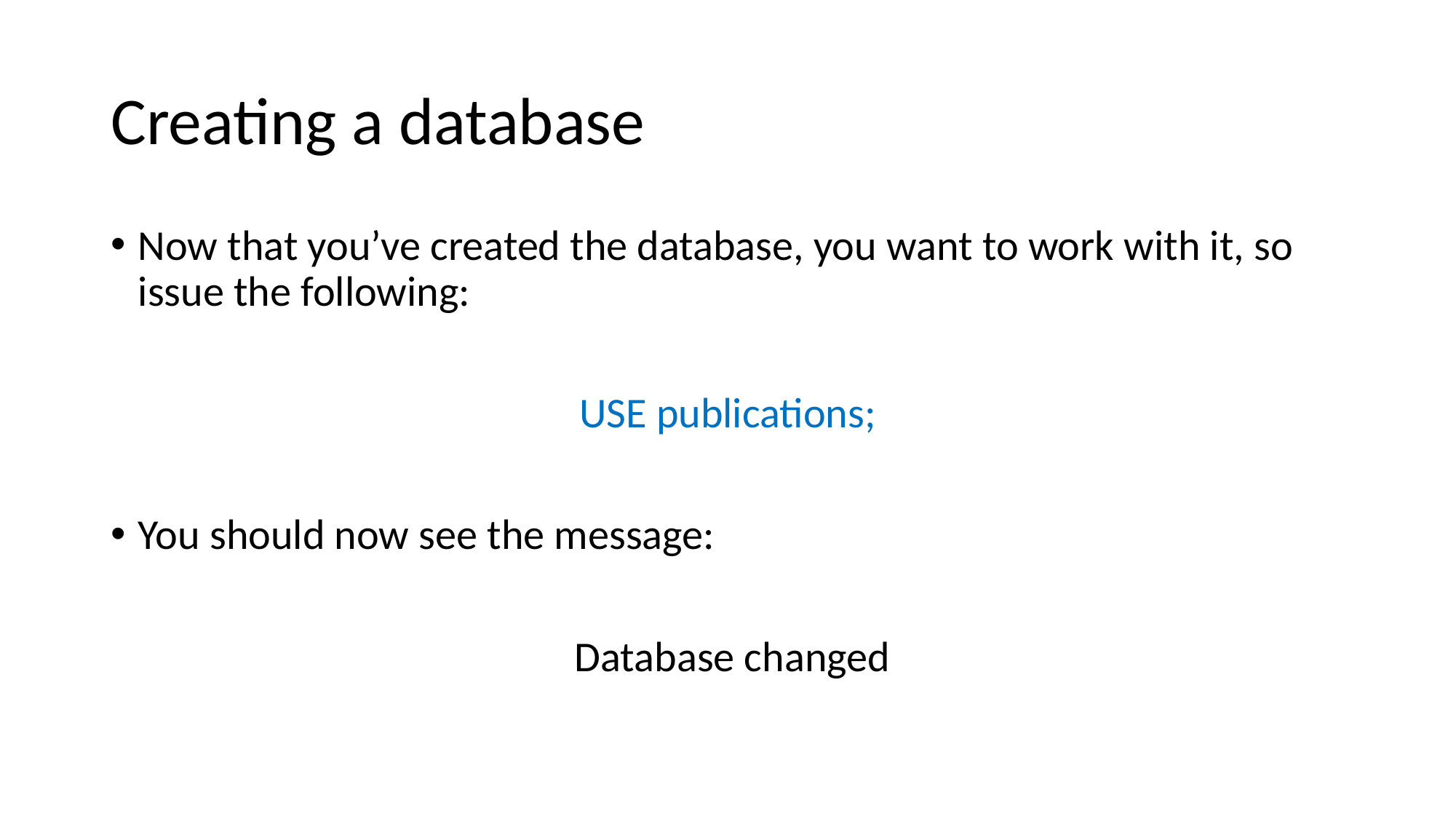

# Creating a database
Now that you’ve created the database, you want to work with it, so issue the following:

USE publications;

You should now see the message:

 Database changed